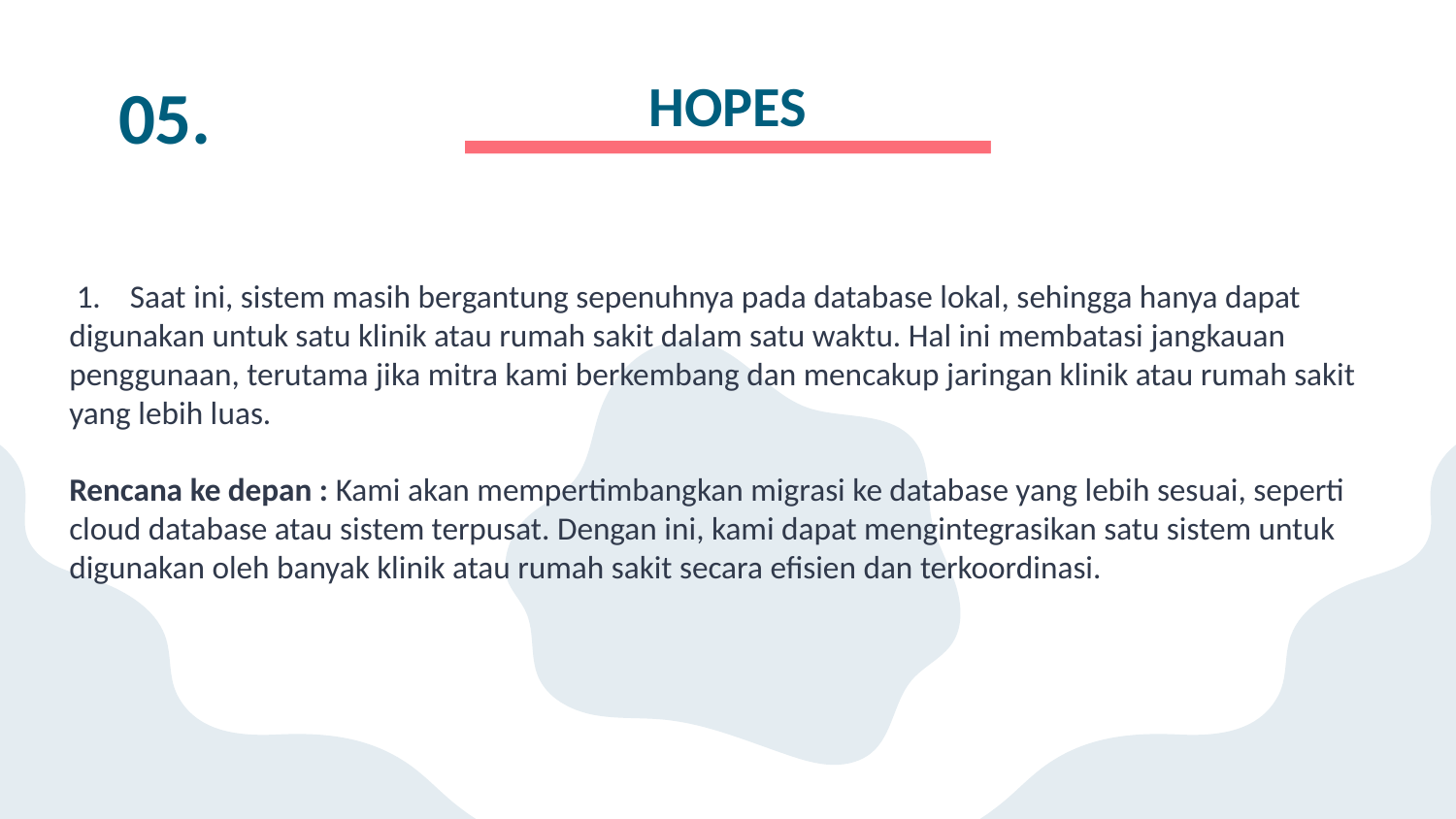

# HOPES
05.
 1.    Saat ini, sistem masih bergantung sepenuhnya pada database lokal, sehingga hanya dapat digunakan untuk satu klinik atau rumah sakit dalam satu waktu. Hal ini membatasi jangkauan penggunaan, terutama jika mitra kami berkembang dan mencakup jaringan klinik atau rumah sakit yang lebih luas.

Rencana ke depan : Kami akan mempertimbangkan migrasi ke database yang lebih sesuai, seperti cloud database atau sistem terpusat. Dengan ini, kami dapat mengintegrasikan satu sistem untuk digunakan oleh banyak klinik atau rumah sakit secara efisien dan terkoordinasi.